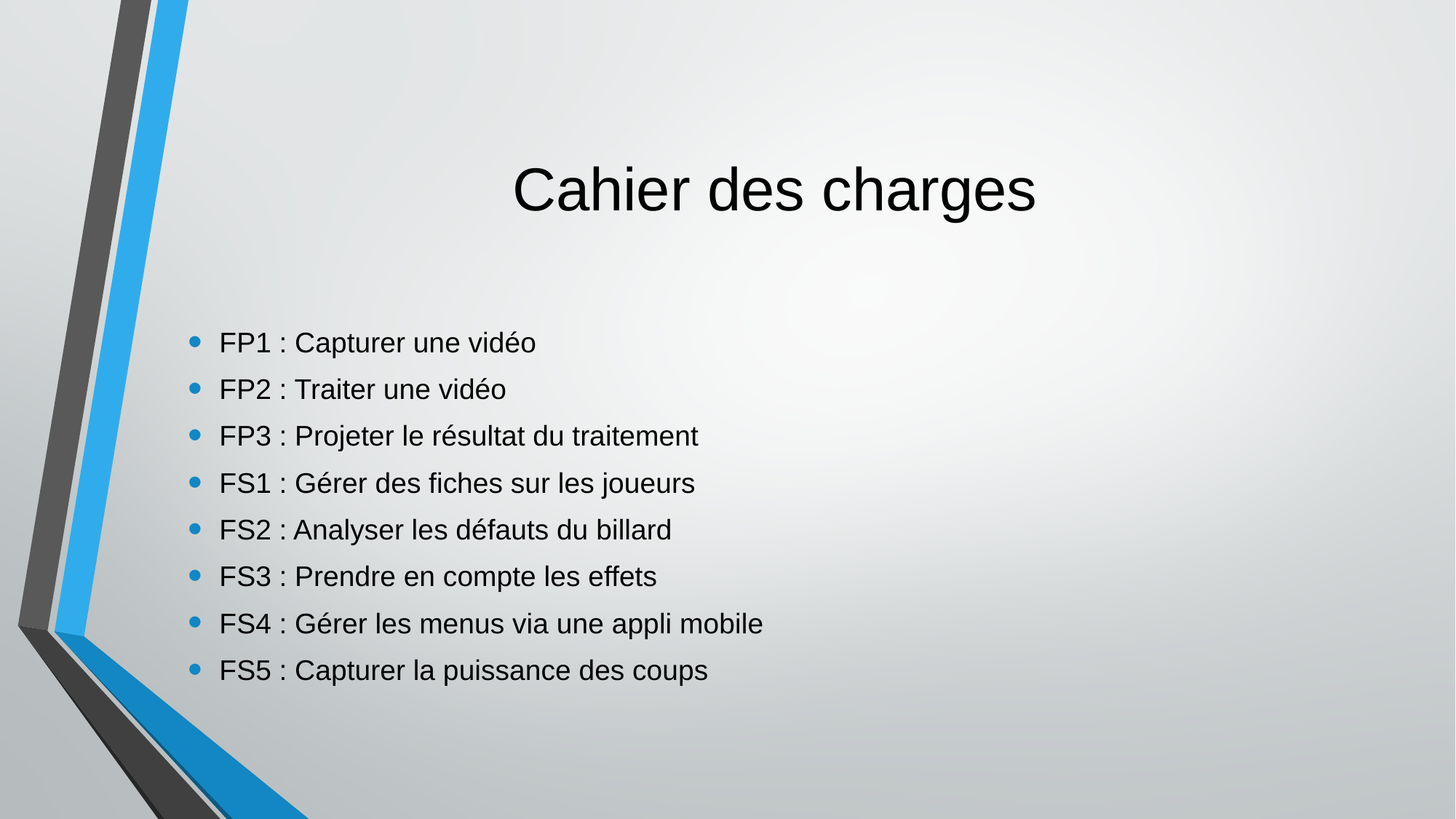

# Cahier des charges
FP1 : Capturer une vidéo
FP2 : Traiter une vidéo
FP3 : Projeter le résultat du traitement
FS1 : Gérer des fiches sur les joueurs
FS2 : Analyser les défauts du billard
FS3 : Prendre en compte les effets
FS4 : Gérer les menus via une appli mobile
FS5 : Capturer la puissance des coups